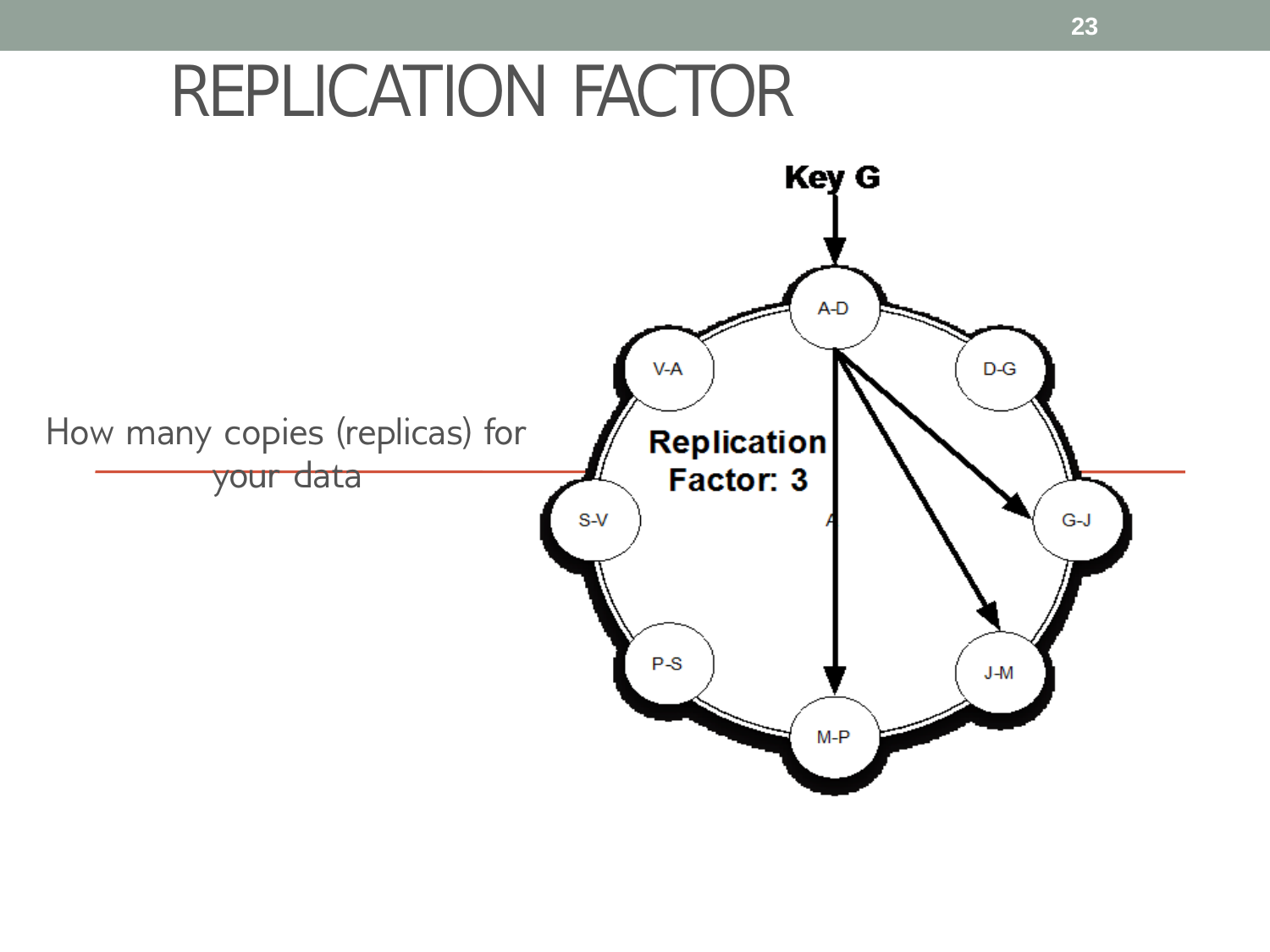

23
REPLICATION FACTOR

How many copies (replicas) for  your data